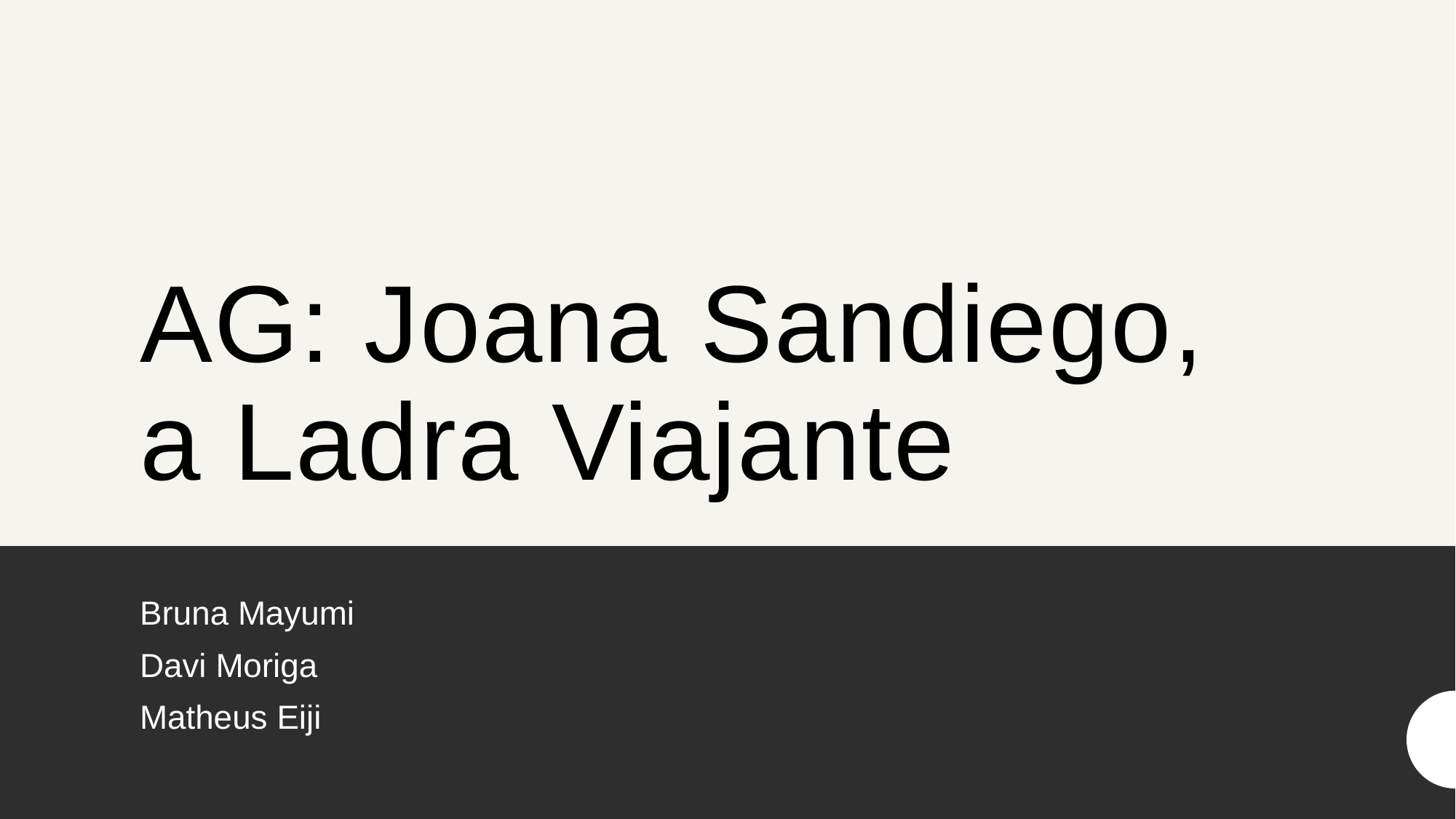

# AG: Joana Sandiego, a Ladra Viajante
Bruna Mayumi
Davi Moriga
Matheus Eiji